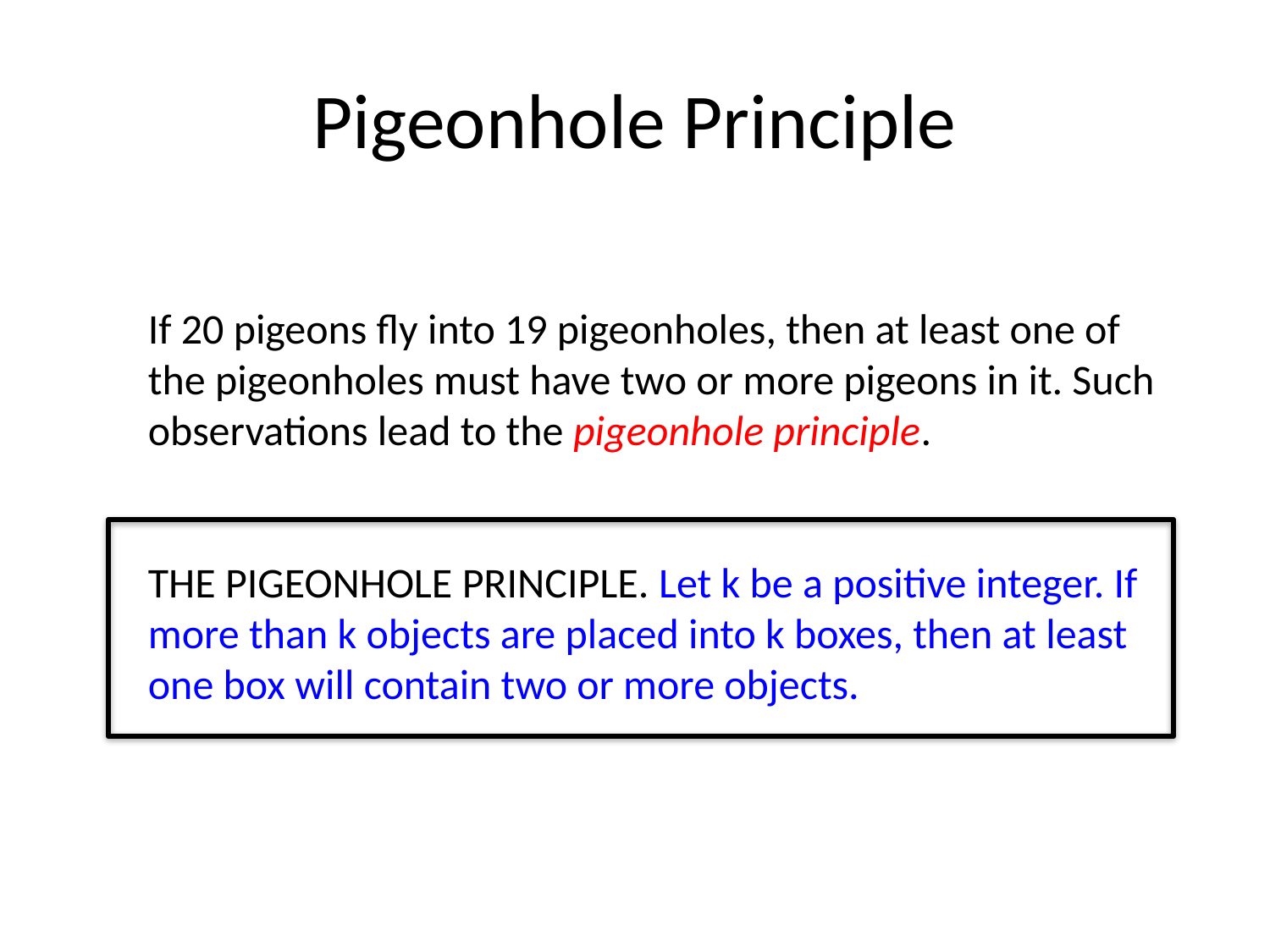

# Pigeonhole Principle
If 20 pigeons fly into 19 pigeonholes, then at least one of
the pigeonholes must have two or more pigeons in it. Such
observations lead to the pigeonhole principle.

THE PIGEONHOLE PRINCIPLE. Let k be a positive integer. If
more than k objects are placed into k boxes, then at least
one box will contain two or more objects.